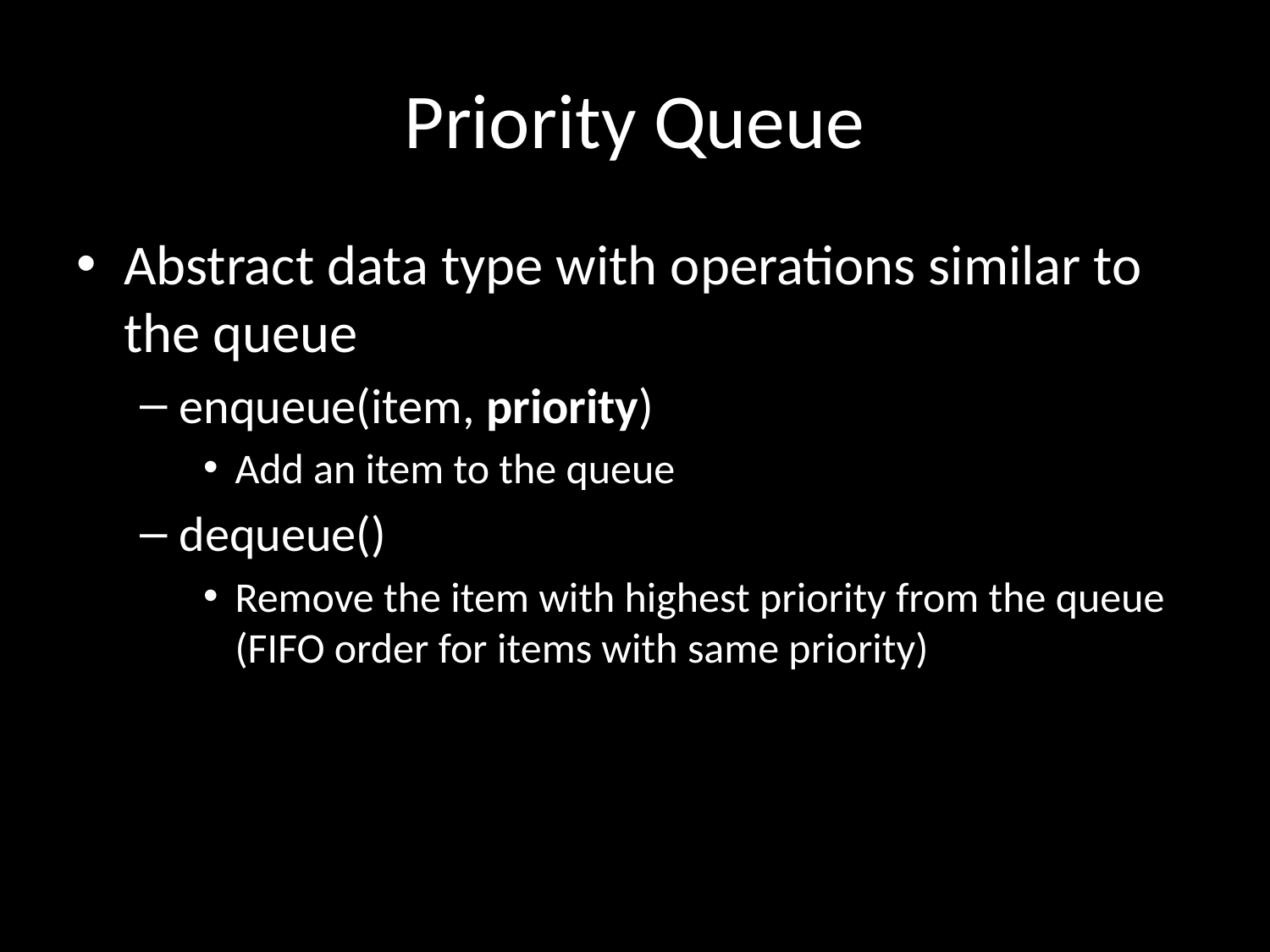

# Priority Queue
Abstract data type with operations similar to the queue
enqueue(item, priority)
Add an item to the queue
dequeue()
Remove the item with highest priority from the queue (FIFO order for items with same priority)